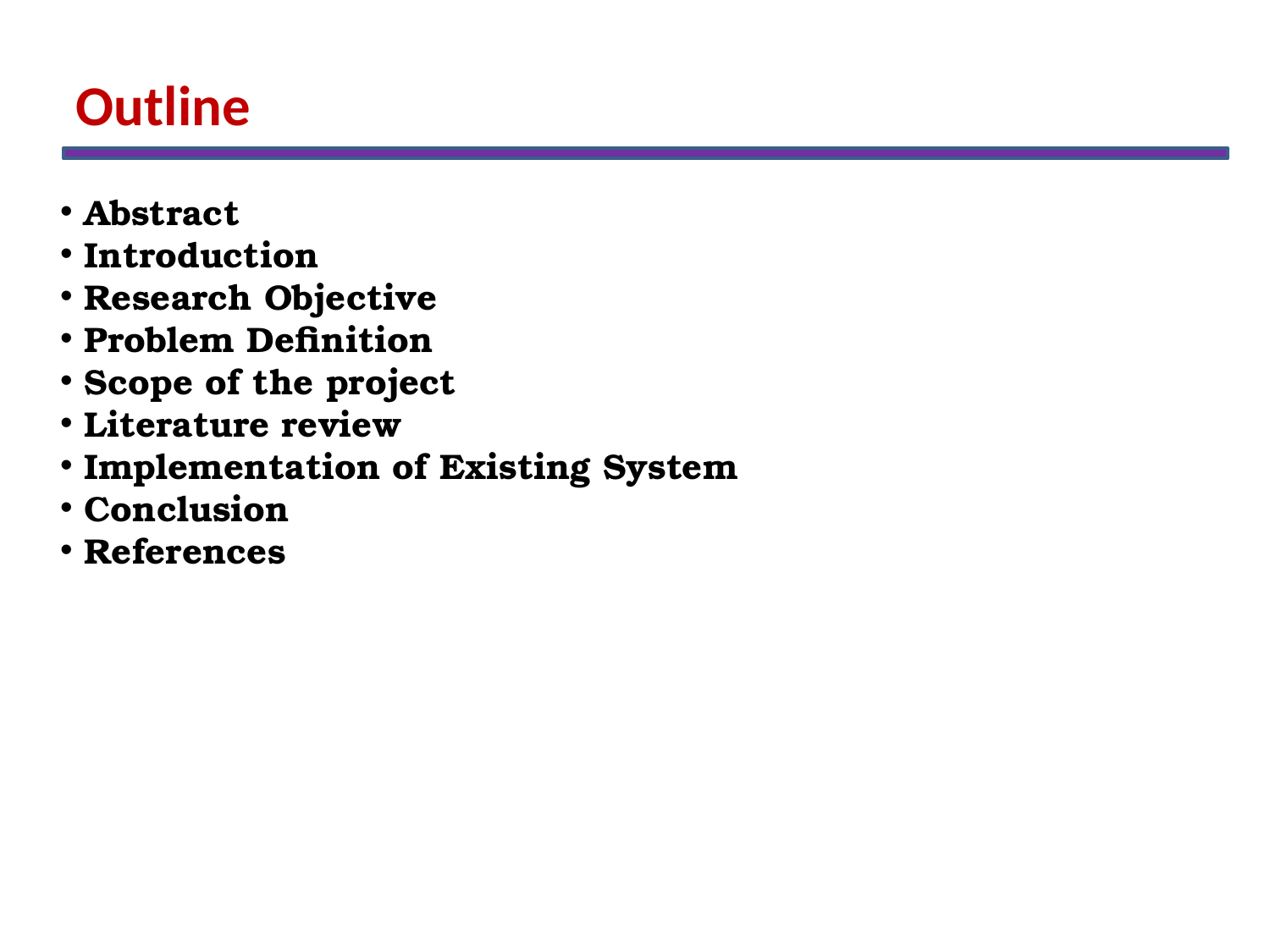

Outline

 Abstract
 Introduction
 Research Objective
 Problem Definition
 Scope of the project
 Literature review
 Implementation of Existing System
 Conclusion
 References